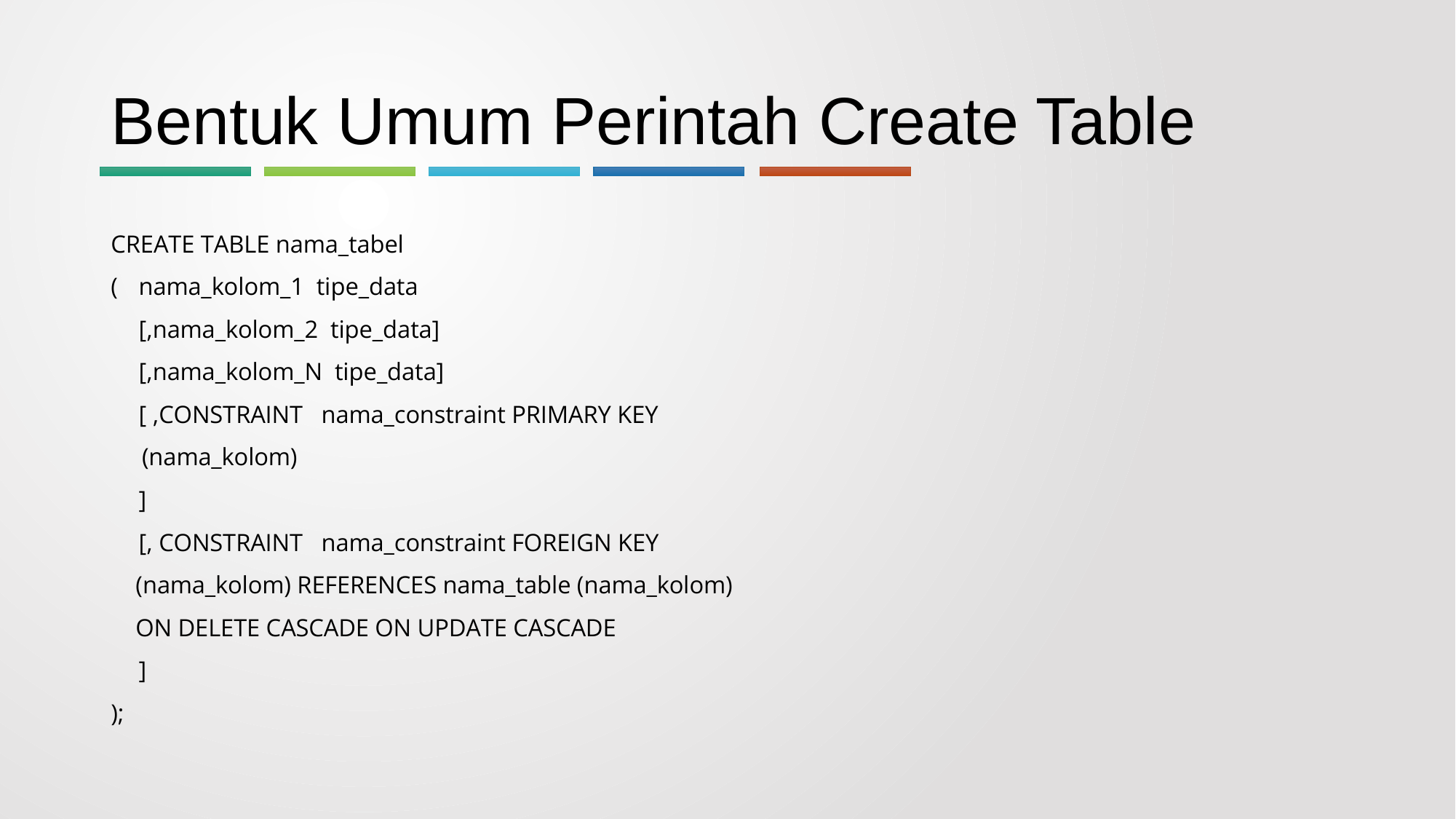

# Bentuk Umum Perintah Create Table
CREATE TABLE nama_tabel
(	nama_kolom_1  tipe_data
	[,nama_kolom_2  tipe_data]
	[,nama_kolom_N  tipe_data]
	[ ,CONSTRAINT   nama_constraint PRIMARY KEY
     (nama_kolom)
	]
	[, CONSTRAINT   nama_constraint FOREIGN KEY
    (nama_kolom) REFERENCES nama_table (nama_kolom)
    ON DELETE CASCADE ON UPDATE CASCADE
	]
);